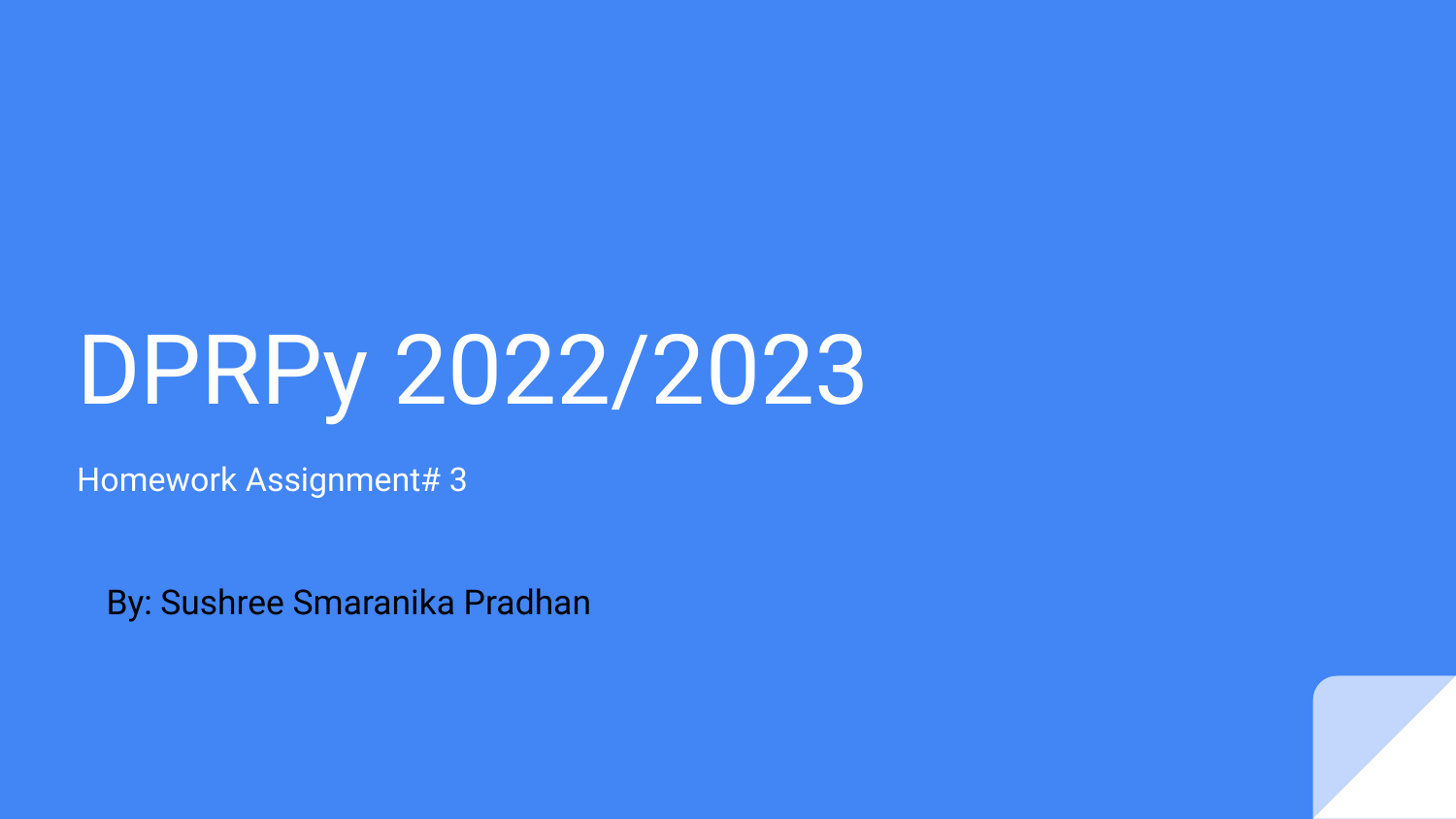

# DPRPy 2022/2023
Homework Assignment# 3
By: Sushree Smaranika Pradhan